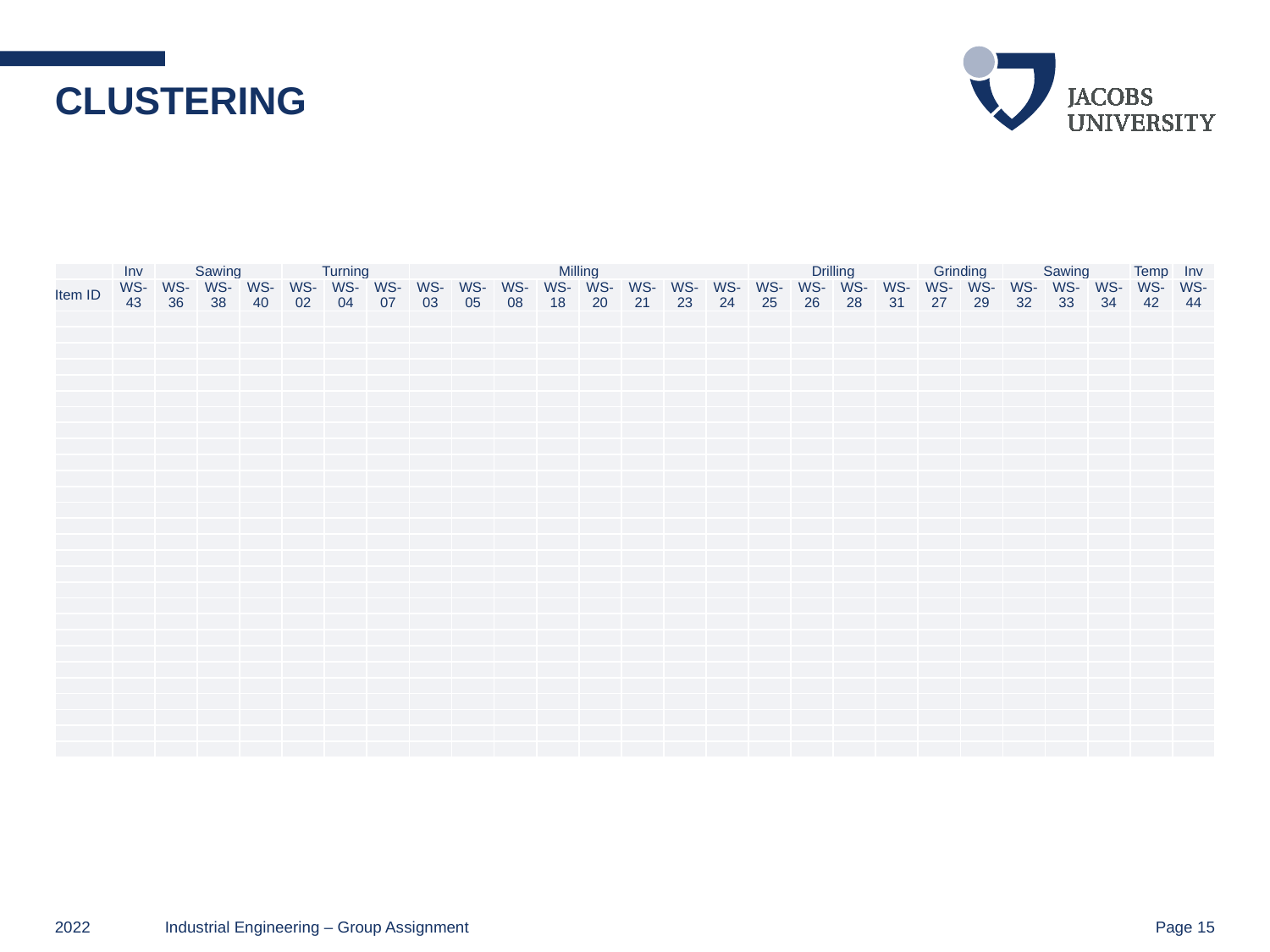

# Clustering
|  | Inv | Sawing |  |  | Turning |  |  | Milling |  |  |  |  |  |  |  | Drilling |  |  |  | Grinding |  | Sawing |  |  | Temp | Inv |
| --- | --- | --- | --- | --- | --- | --- | --- | --- | --- | --- | --- | --- | --- | --- | --- | --- | --- | --- | --- | --- | --- | --- | --- | --- | --- | --- |
| Item ID | WS-43 | WS-36 | WS-38 | WS-40 | WS-02 | WS-04 | WS-07 | WS-03 | WS-05 | WS-08 | WS-18 | WS-20 | WS-21 | WS-23 | WS-24 | WS-25 | WS-26 | WS-28 | WS-31 | WS-27 | WS-29 | WS-32 | WS-33 | WS-34 | WS-42 | WS-44 |
|  |  |  |  |  |  |  |  |  |  |  |  |  |  |  |  |  |  |  |  |  |  |  |  |  |  |  |
|  |  |  |  |  |  |  |  |  |  |  |  |  |  |  |  |  |  |  |  |  |  |  |  |  |  |  |
|  |  |  |  |  |  |  |  |  |  |  |  |  |  |  |  |  |  |  |  |  |  |  |  |  |  |  |
|  |  |  |  |  |  |  |  |  |  |  |  |  |  |  |  |  |  |  |  |  |  |  |  |  |  |  |
|  |  |  |  |  |  |  |  |  |  |  |  |  |  |  |  |  |  |  |  |  |  |  |  |  |  |  |
|  |  |  |  |  |  |  |  |  |  |  |  |  |  |  |  |  |  |  |  |  |  |  |  |  |  |  |
|  |  |  |  |  |  |  |  |  |  |  |  |  |  |  |  |  |  |  |  |  |  |  |  |  |  |  |
|  |  |  |  |  |  |  |  |  |  |  |  |  |  |  |  |  |  |  |  |  |  |  |  |  |  |  |
|  |  |  |  |  |  |  |  |  |  |  |  |  |  |  |  |  |  |  |  |  |  |  |  |  |  |  |
|  |  |  |  |  |  |  |  |  |  |  |  |  |  |  |  |  |  |  |  |  |  |  |  |  |  |  |
|  |  |  |  |  |  |  |  |  |  |  |  |  |  |  |  |  |  |  |  |  |  |  |  |  |  |  |
|  |  |  |  |  |  |  |  |  |  |  |  |  |  |  |  |  |  |  |  |  |  |  |  |  |  |  |
|  |  |  |  |  |  |  |  |  |  |  |  |  |  |  |  |  |  |  |  |  |  |  |  |  |  |  |
|  |  |  |  |  |  |  |  |  |  |  |  |  |  |  |  |  |  |  |  |  |  |  |  |  |  |  |
|  |  |  |  |  |  |  |  |  |  |  |  |  |  |  |  |  |  |  |  |  |  |  |  |  |  |  |
|  |  |  |  |  |  |  |  |  |  |  |  |  |  |  |  |  |  |  |  |  |  |  |  |  |  |  |
|  |  |  |  |  |  |  |  |  |  |  |  |  |  |  |  |  |  |  |  |  |  |  |  |  |  |  |
|  |  |  |  |  |  |  |  |  |  |  |  |  |  |  |  |  |  |  |  |  |  |  |  |  |  |  |
|  |  |  |  |  |  |  |  |  |  |  |  |  |  |  |  |  |  |  |  |  |  |  |  |  |  |  |
|  |  |  |  |  |  |  |  |  |  |  |  |  |  |  |  |  |  |  |  |  |  |  |  |  |  |  |
|  |  |  |  |  |  |  |  |  |  |  |  |  |  |  |  |  |  |  |  |  |  |  |  |  |  |  |
|  |  |  |  |  |  |  |  |  |  |  |  |  |  |  |  |  |  |  |  |  |  |  |  |  |  |  |
|  |  |  |  |  |  |  |  |  |  |  |  |  |  |  |  |  |  |  |  |  |  |  |  |  |  |  |
|  |  |  |  |  |  |  |  |  |  |  |  |  |  |  |  |  |  |  |  |  |  |  |  |  |  |  |
|  |  |  |  |  |  |  |  |  |  |  |  |  |  |  |  |  |  |  |  |  |  |  |  |  |  |  |
|  |  |  |  |  |  |  |  |  |  |  |  |  |  |  |  |  |  |  |  |  |  |  |  |  |  |  |
|  |  |  |  |  |  |  |  |  |  |  |  |  |  |  |  |  |  |  |  |  |  |  |  |  |  |  |
|  |  |  |  |  |  |  |  |  |  |  |  |  |  |  |  |  |  |  |  |  |  |  |  |  |  |  |
2022
Industrial Engineering – Group Assignment